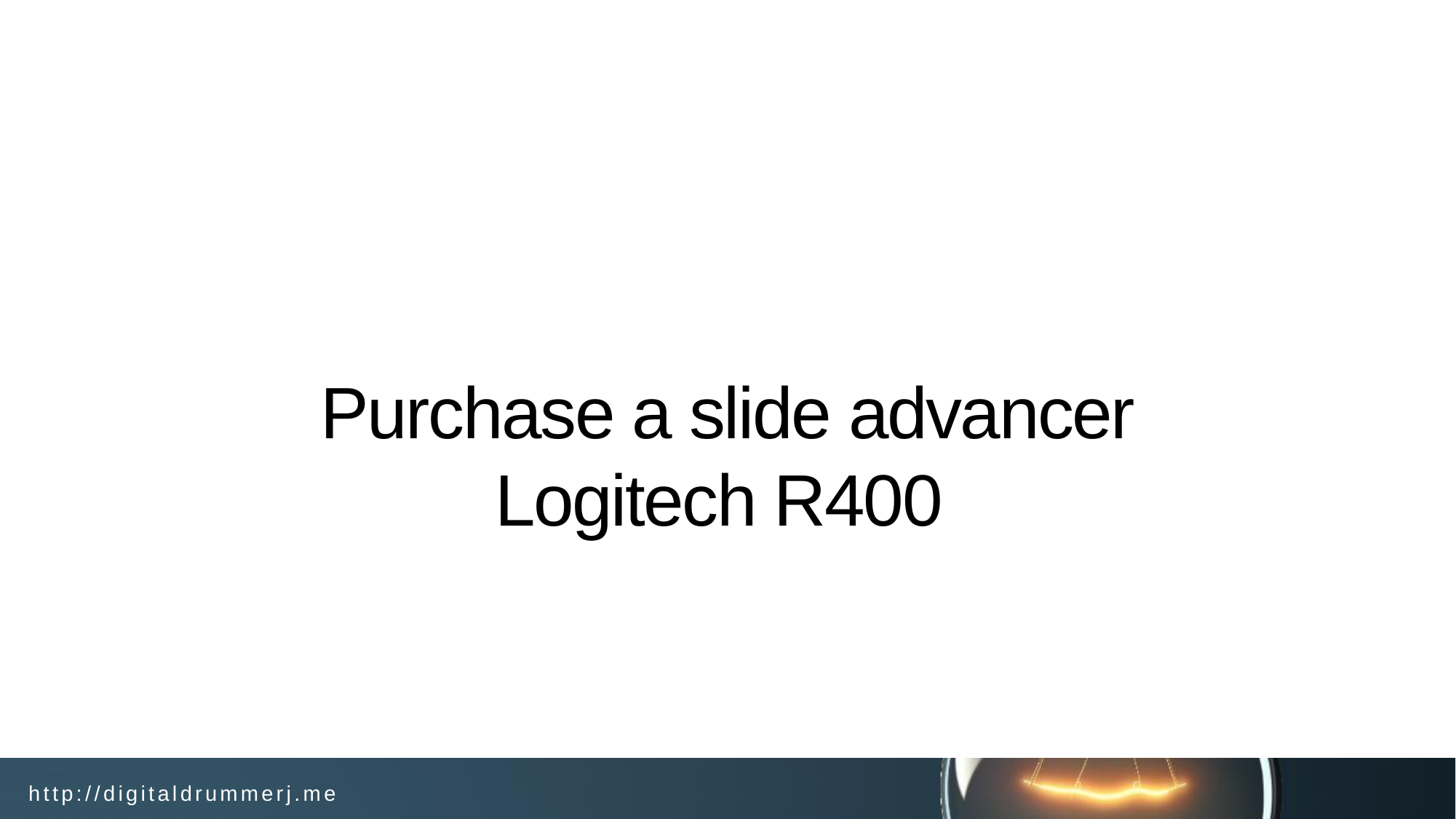

# Purchase a slide advancer Logitech R400